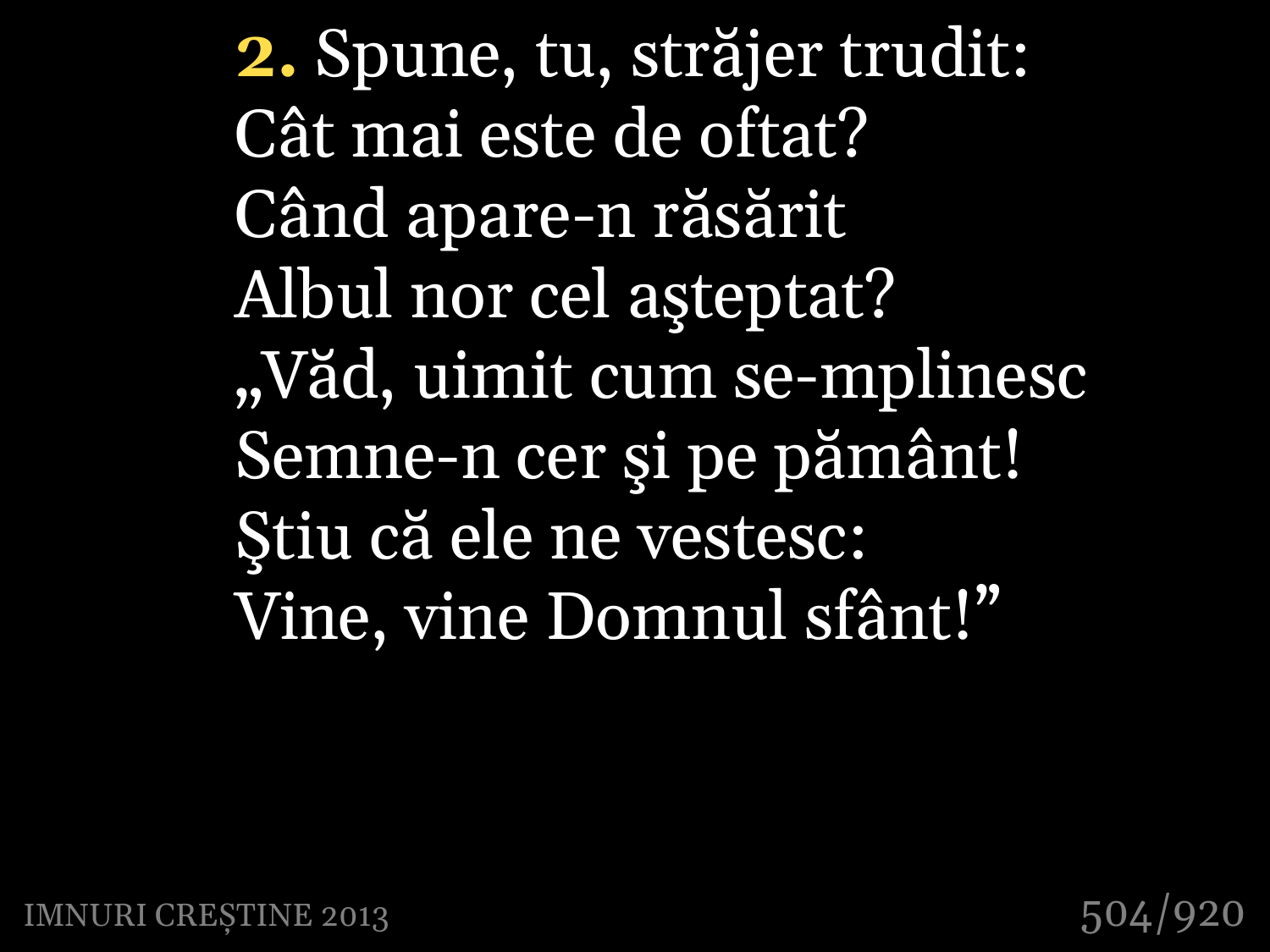

2. Spune, tu, străjer trudit:
Cât mai este de oftat?
Când apare-n răsărit
Albul nor cel aşteptat?
„Văd, uimit cum se-mplinesc
Semne-n cer şi pe pământ!
Ştiu că ele ne vestesc:
Vine, vine Domnul sfânt!”
504/920
IMNURI CREȘTINE 2013